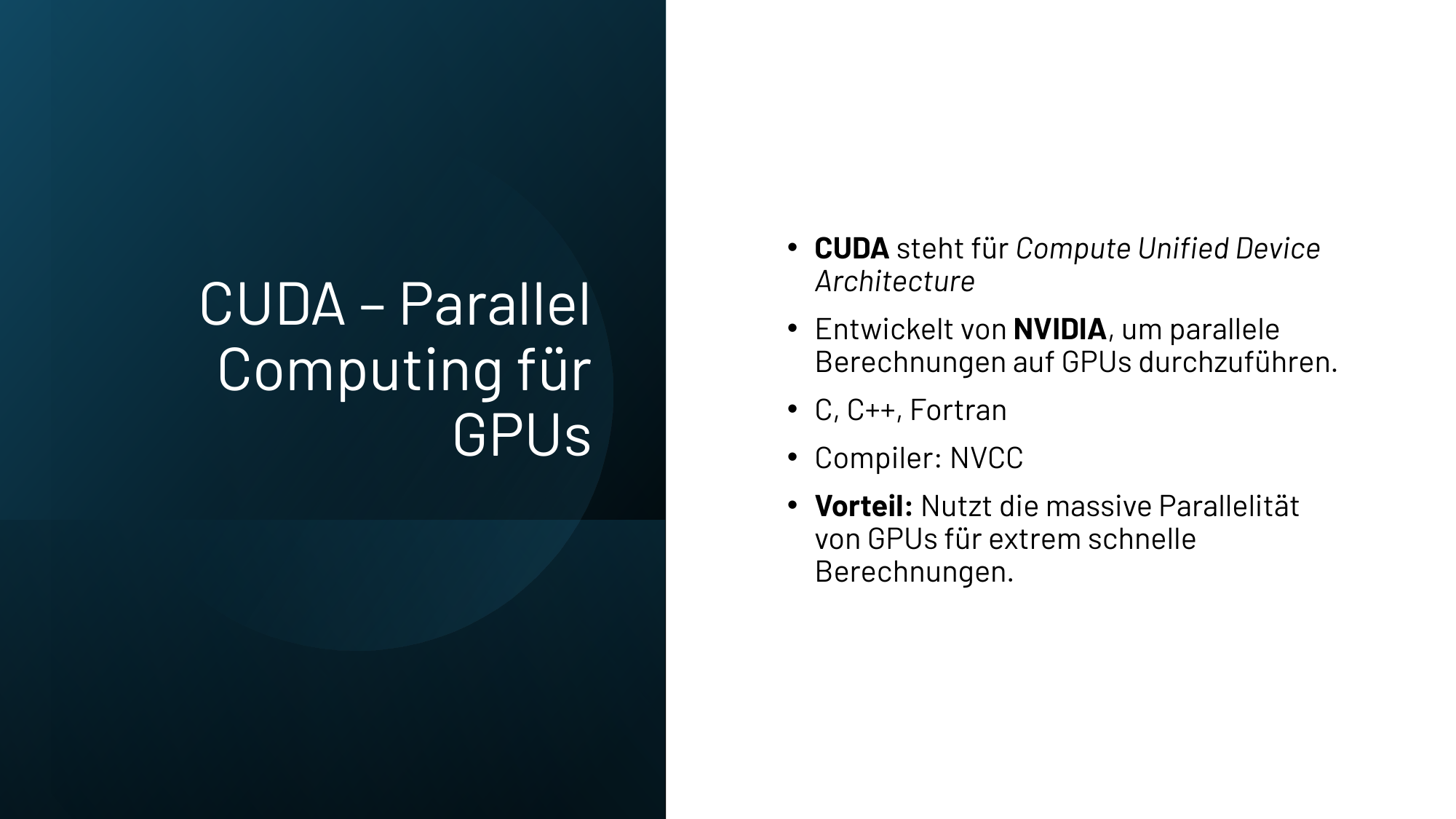

# CUDA – Parallel Computing für GPUs

CUDA steht für Compute Unified Device Architecture
Entwickelt von NVIDIA, um parallele Berechnungen auf GPUs durchzuführen.
C, C++, Fortran
Compiler: NVCC
Vorteil: Nutzt die massive Parallelität von GPUs für extrem schnelle Berechnungen.